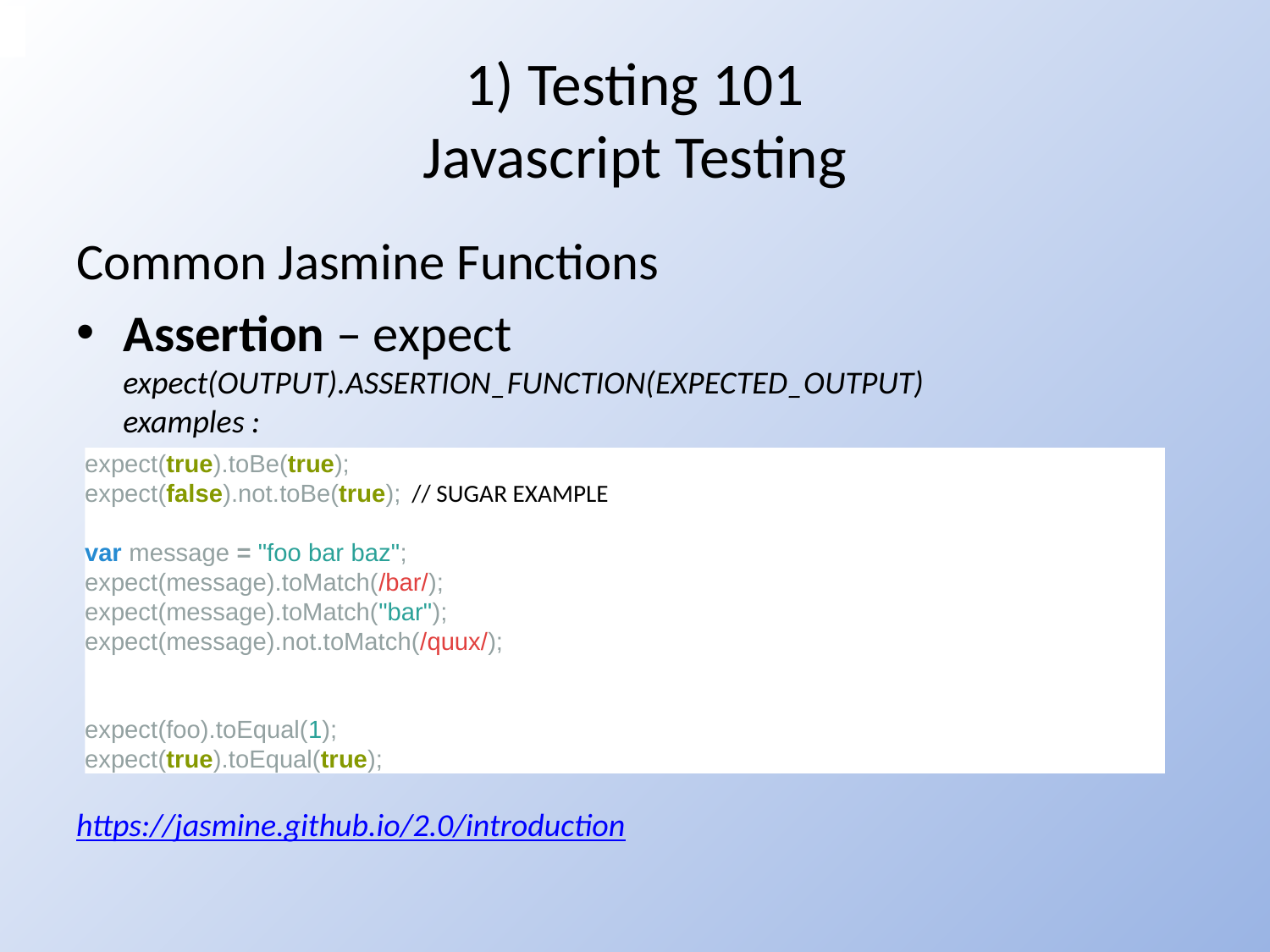

# 1) Testing 101 Javascript Testing
Common Jasmine Functions
Assertion – expect
expect(OUTPUT).ASSERTION_FUNCTION(EXPECTED_OUTPUT)
examples :

https://jasmine.github.io/2.0/introduction

expect(true).toBe(true);
expect(false).not.toBe(true);  // SUGAR EXAMPLE

var message = "foo bar baz";
expect(message).toMatch(/bar/);
expect(message).toMatch("bar");
expect(message).not.toMatch(/quux/);

expect(foo).toEqual(1);
expect(true).toEqual(true);